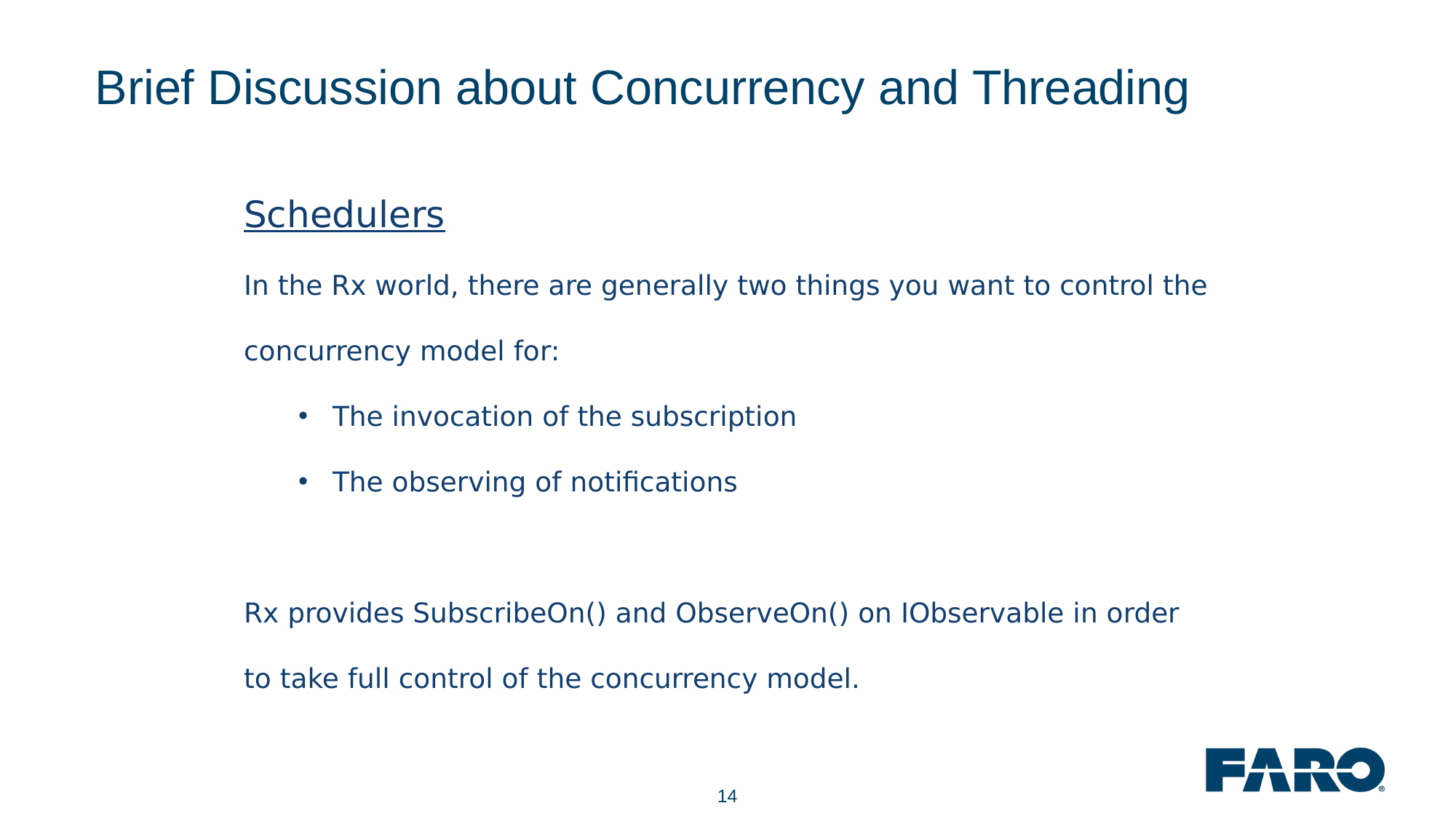

Brief Discussion about Concurrency and Threading
Schedulers
In the Rx world, there are generally two things you want to control the concurrency model for:
The invocation of the subscription
The observing of notifications

Rx provides SubscribeOn() and ObserveOn() on IObservable in order to take full control of the concurrency model.